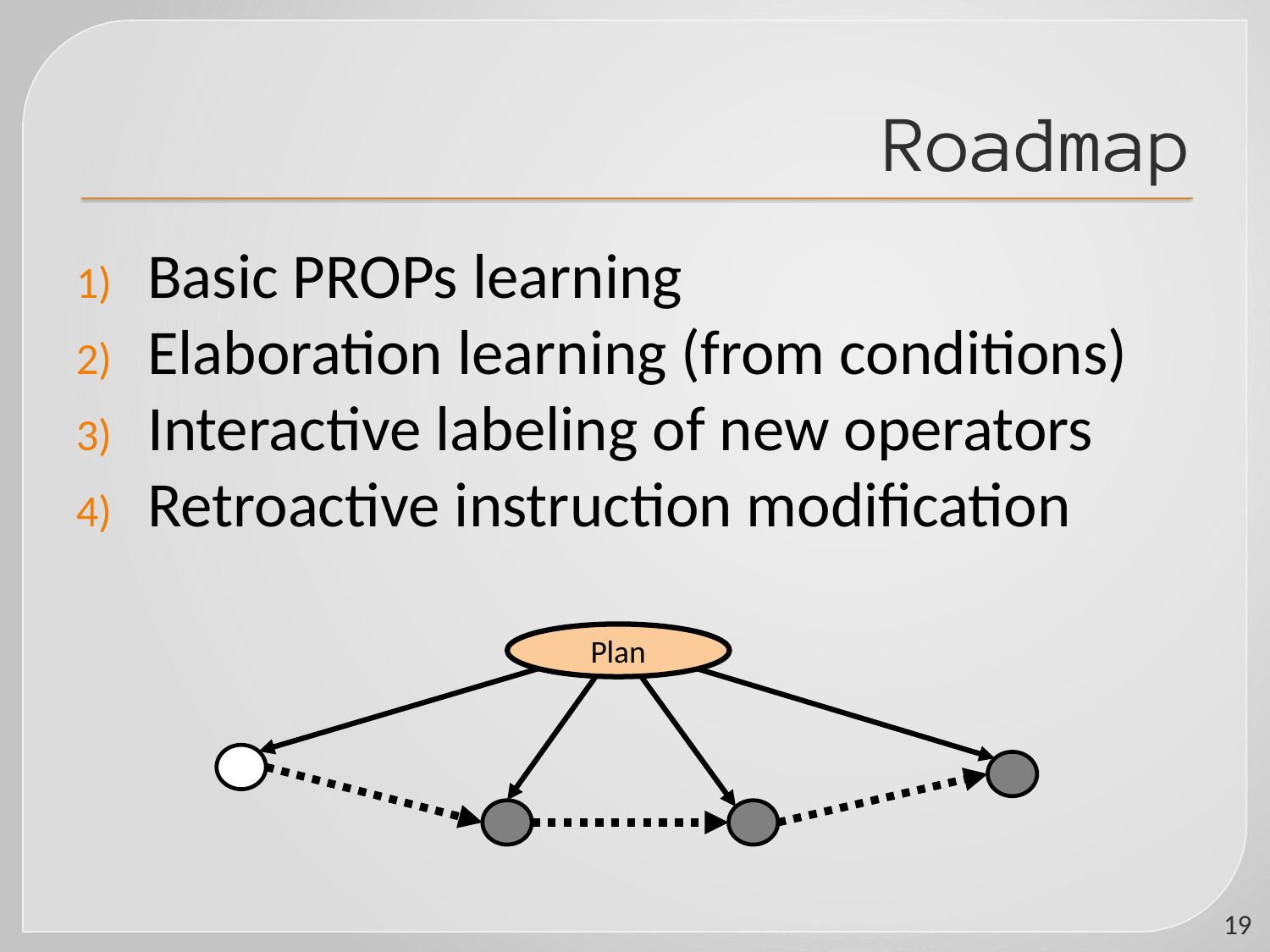

# Roadmap
Basic PROPs learning
Elaboration learning (from conditions)
Interactive labeling of new operators
Retroactive instruction modification
Plan

19